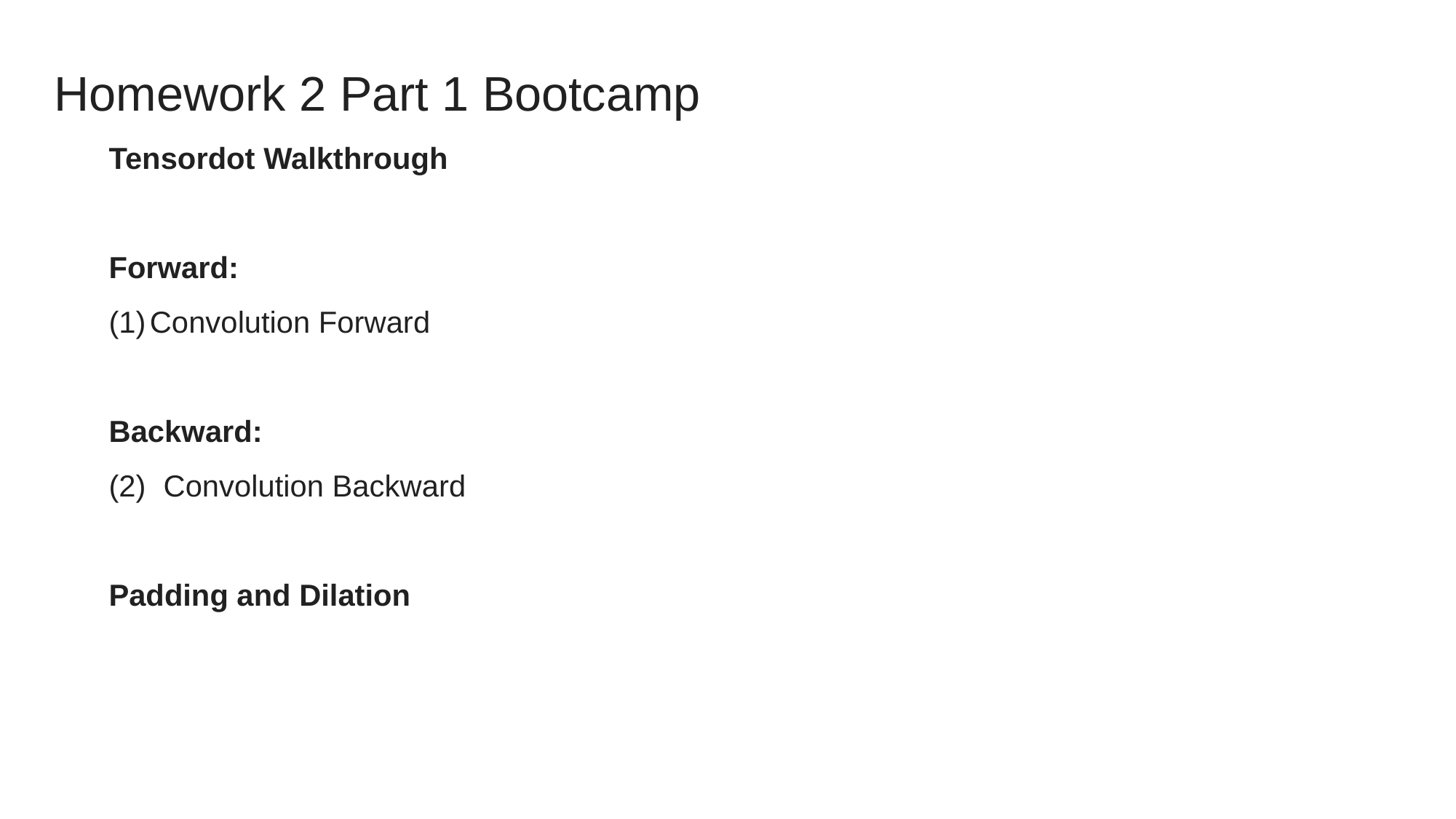

Homework 2 Part 1 Bootcamp
Tensordot Walkthrough

Forward:
Convolution Forward

Backward:
Convolution Backward

Padding and Dilation